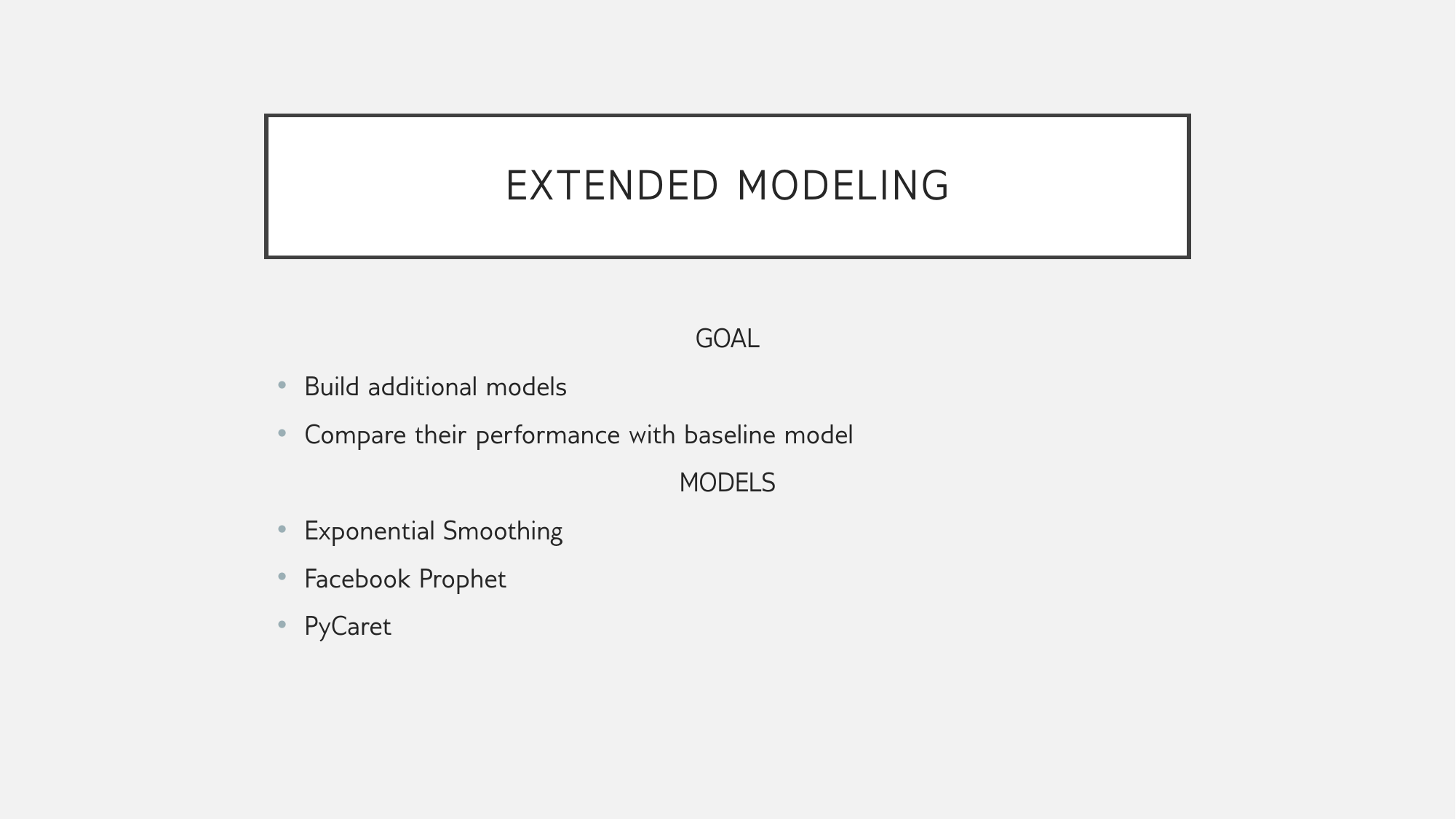

# extended modeling
GOAL
Build additional models
Compare their performance with baseline model
MODELS
Exponential Smoothing
Facebook Prophet
PyCaret